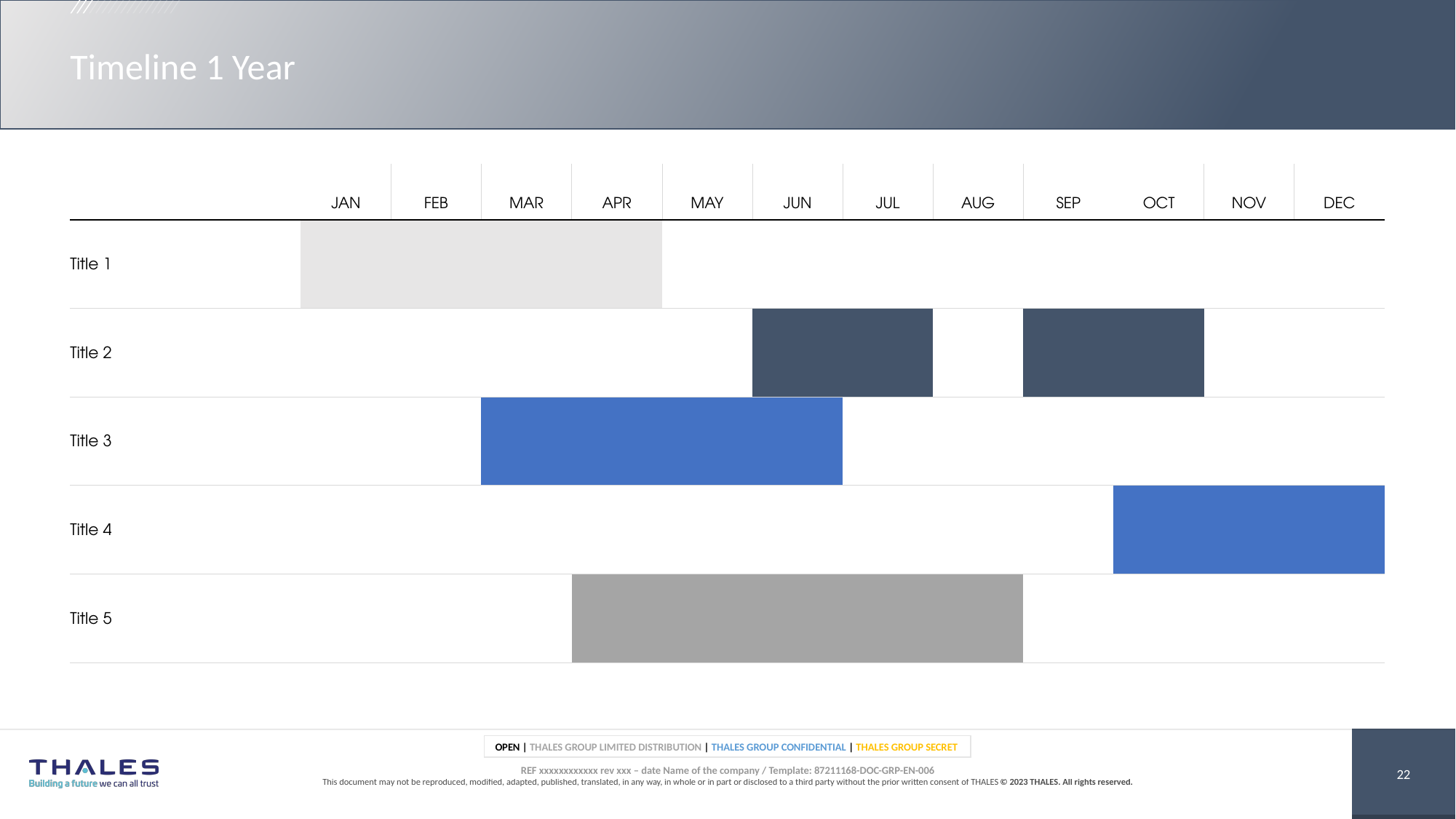

# Timeline 1 Year
|  | JAN | FEB | MAR | APR | MAY | JUN | JUL | AUG | SEP | OCT | NOV | DEC |
| --- | --- | --- | --- | --- | --- | --- | --- | --- | --- | --- | --- | --- |
| Title 1 |  |  |  |  |  |  |  |  |  |  |  |  |
| Title 2 |  |  |  |  |  |  |  |  |  |  |  |  |
| Title 3 |  |  |  |  |  |  |  |  |  |  |  |  |
| Title 4 |  |  |  |  |  |  |  |  |  |  |  |  |
| Title 5 |  |  |  |  |  |  |  |  |  |  |  |  |